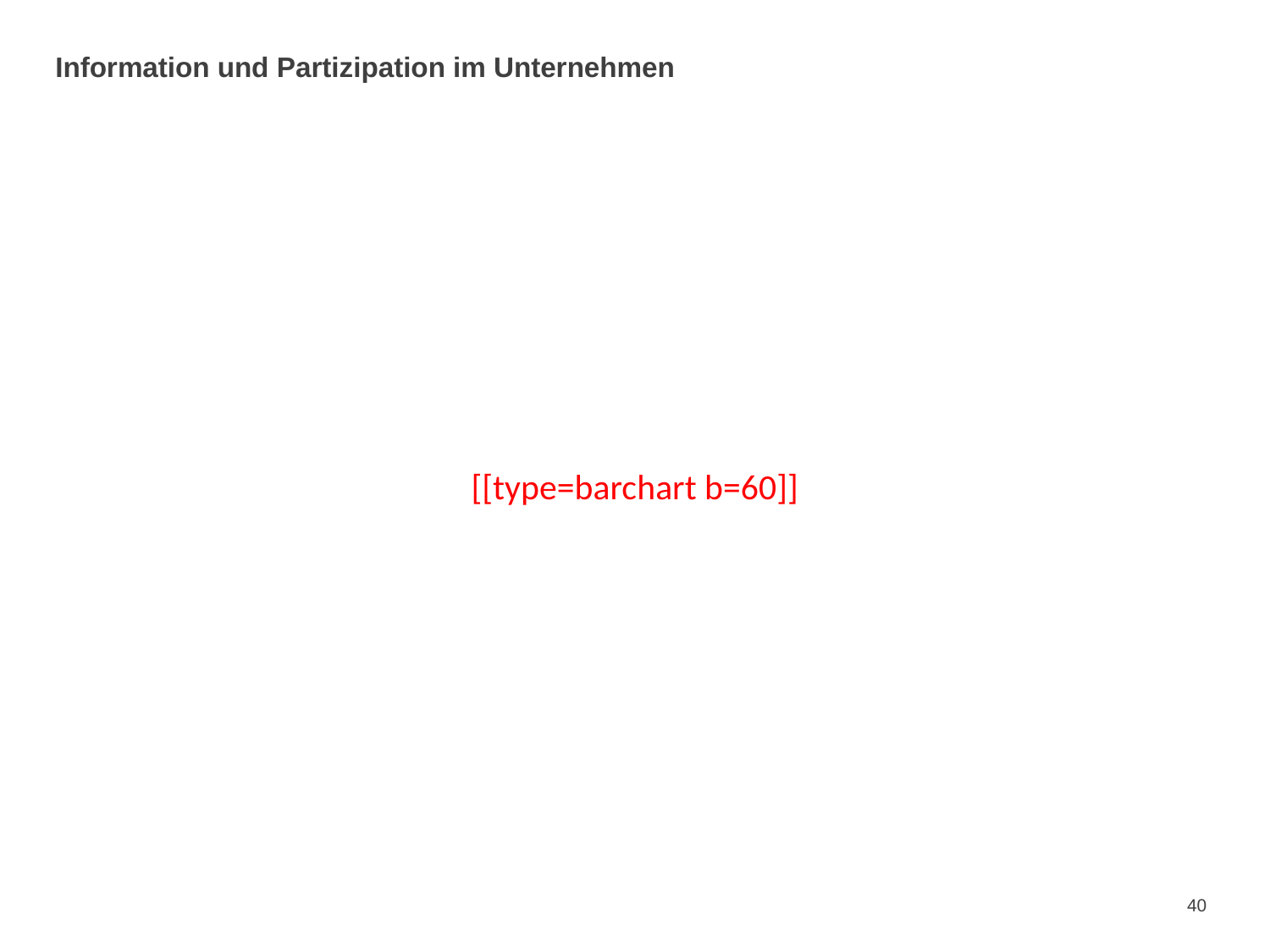

# Information und Partizipation im Unternehmen
[[type=barchart b=60]]
40